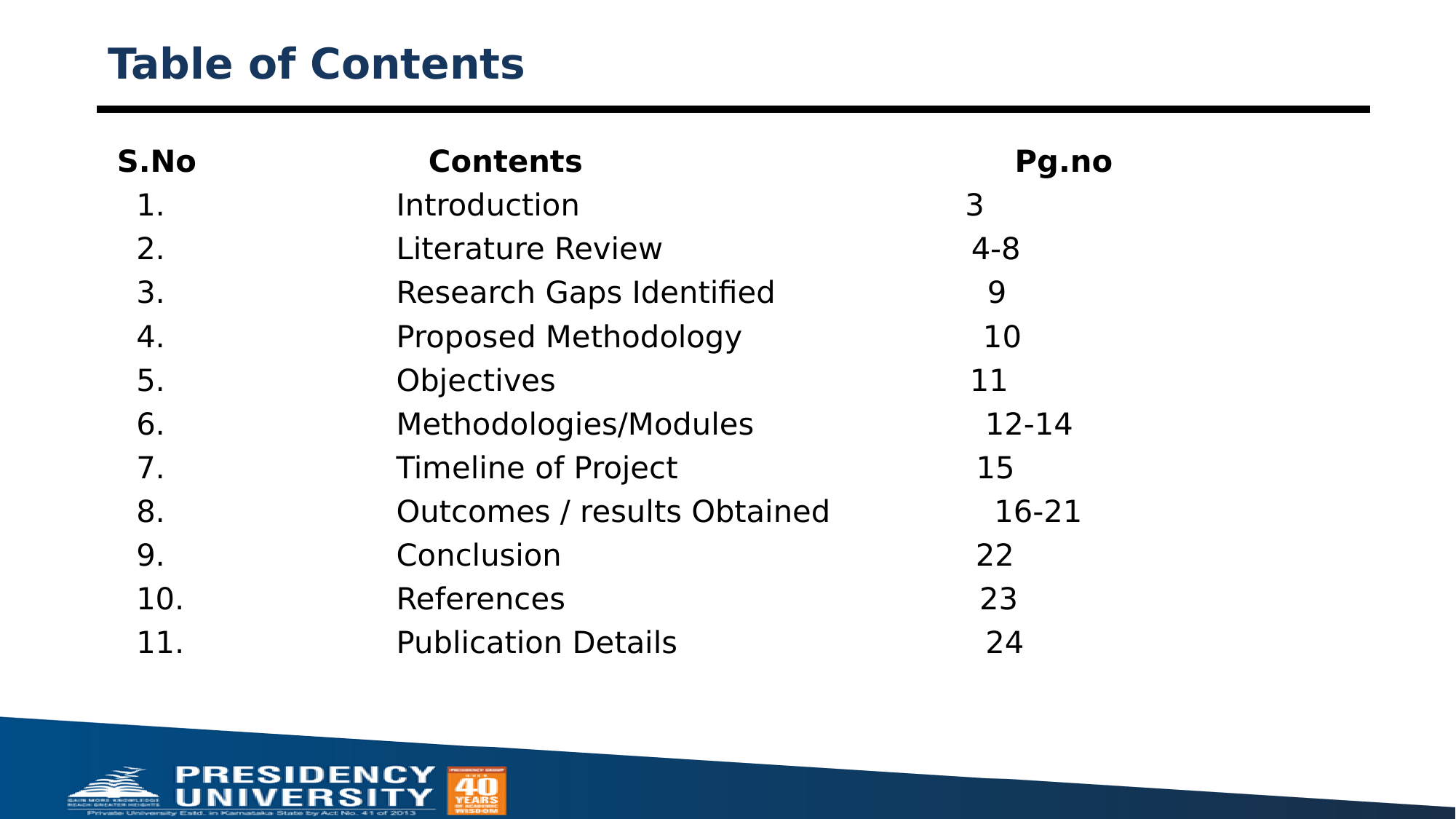

# Table of Contents
S.No                      Contents                                         Pg.no
  1.                        Introduction                                        3
  2.                        Literature Review                                4-8
  3.                        Research Gaps Identified                      9
  4.                        Proposed Methodology                         10
  5.                        Objectives                                           11
  6.                        Methodologies/Modules                        12-14
  7.                        Timeline of Project                               15
  8.                        Outcomes / results Obtained                 16-21
  9.                        Conclusion                                           22
  10.                      References                                           23
  11.                      Publication Details                                24